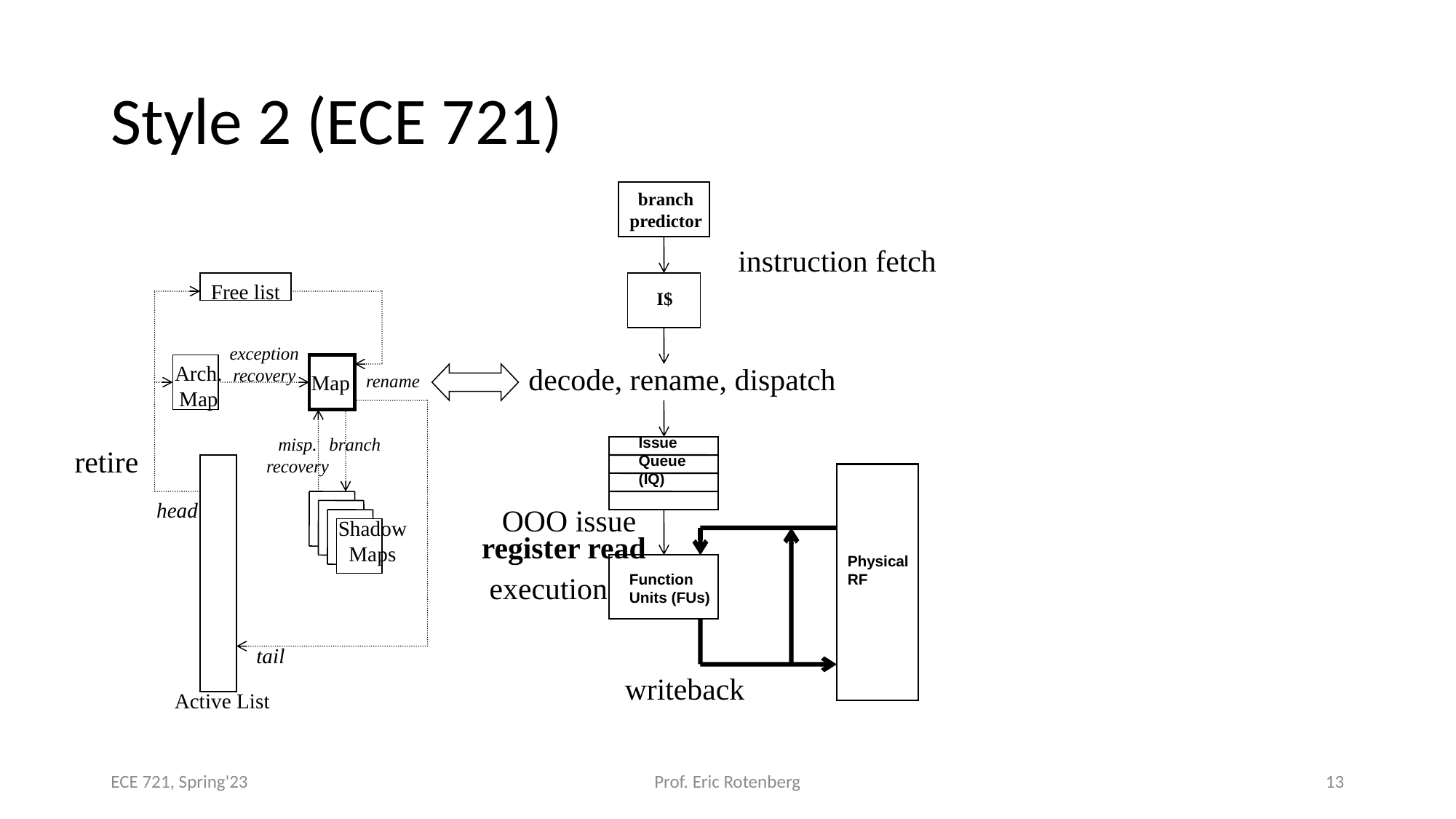

# Style 2 (ECE 721)

branch
predictor

instruction fetch

Free list

I$

exception
recovery
Arch.
Map

decode, rename, dispatch
Map

rename

misp.
recovery
branch
Issue
Queue
(IQ)

retire

head

Shadow
Maps
OOO issue

register read

Physical
RF

execution
Function
Units (FUs)

tail

writeback

Active List
ECE 721, Spring'23
Prof. Eric Rotenberg
13